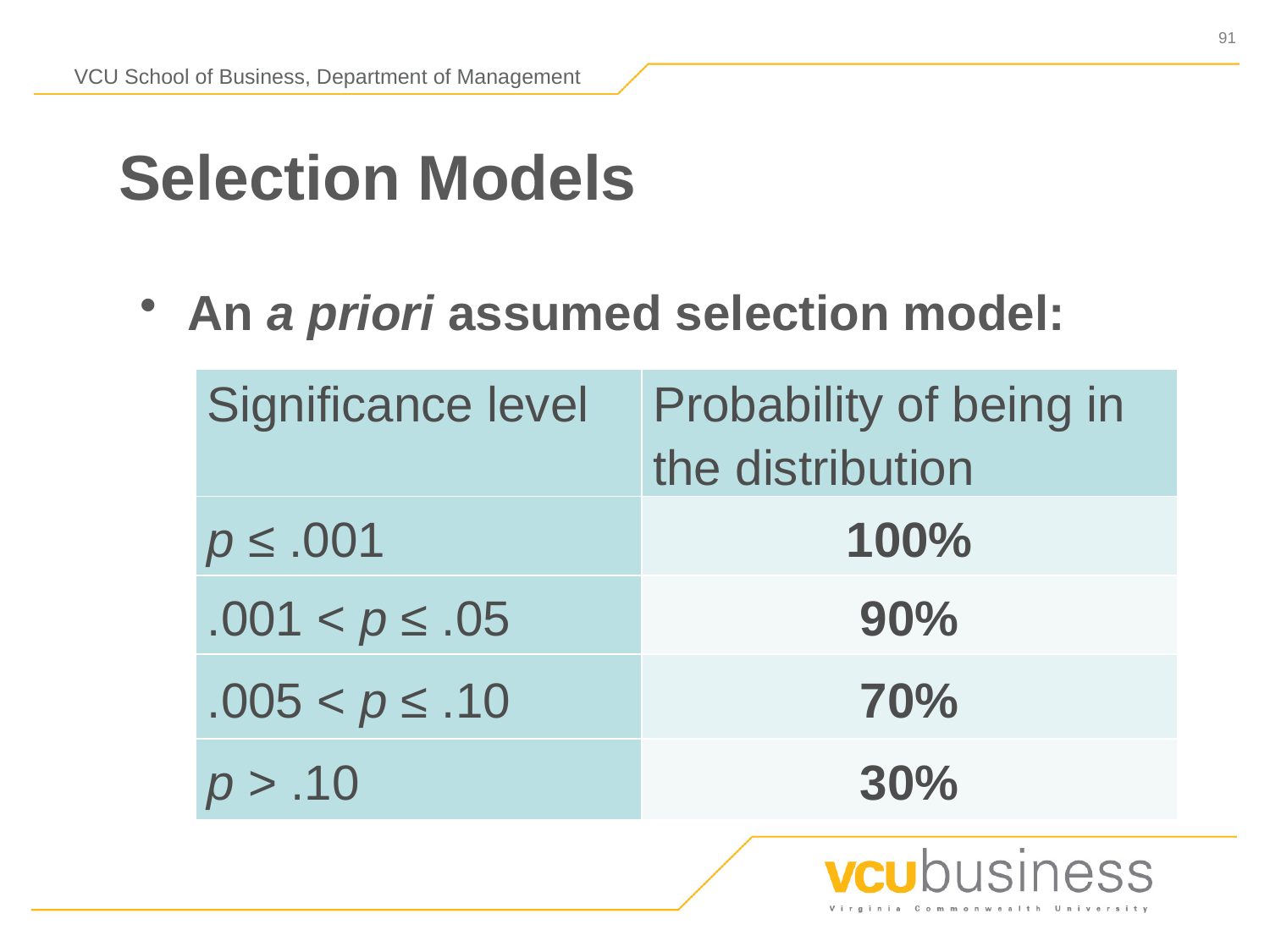

# Selection Models
An a priori assumed selection model:
| Significance level | Probability of being in the distribution |
| --- | --- |
| p ≤ .001 | 100% |
| .001 < p ≤ .05 | 90% |
| .005 < p ≤ .10 | 70% |
| p > .10 | 30% |